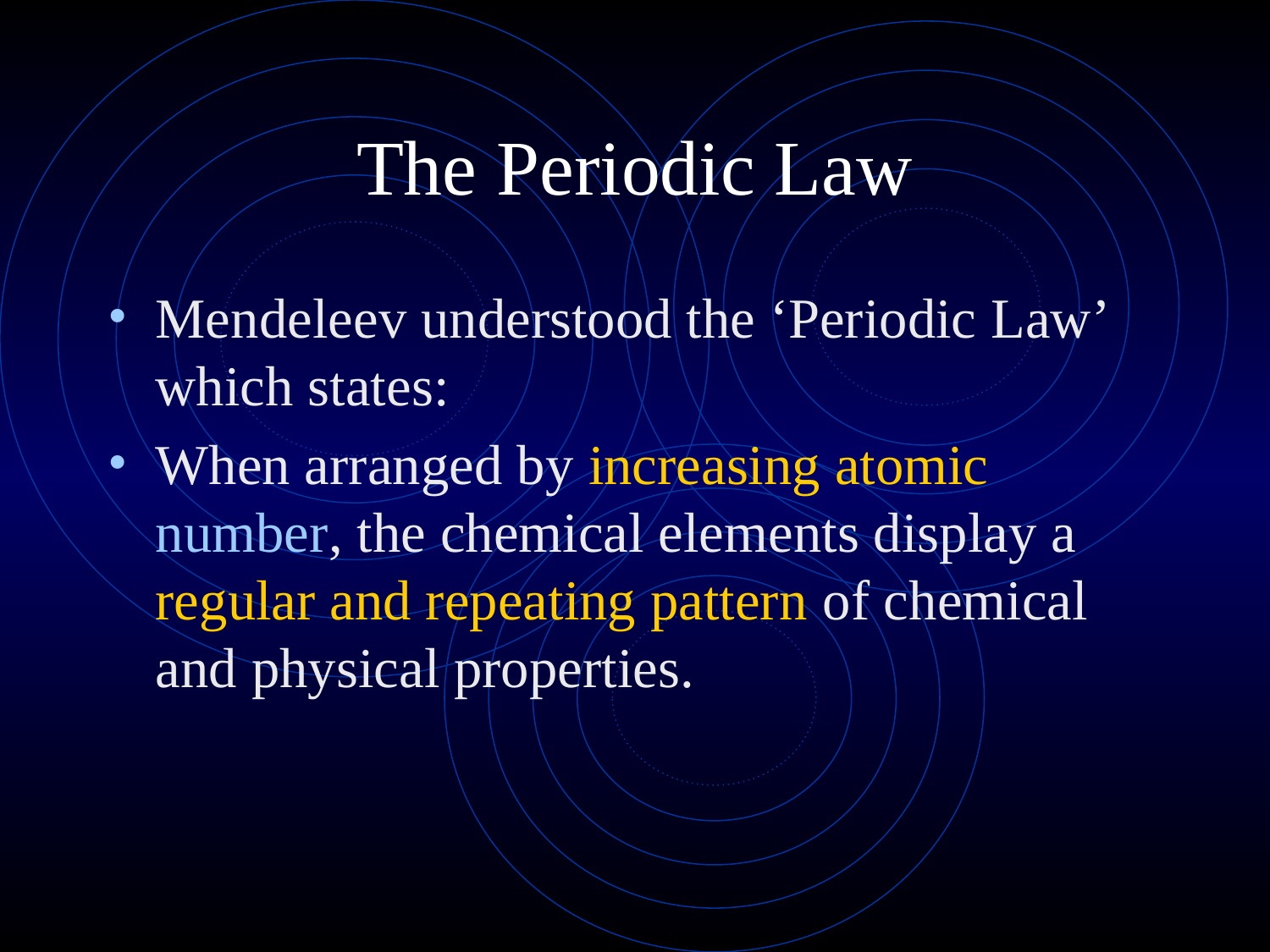

# The Periodic Law
Mendeleev understood the ‘Periodic Law’ which states:
When arranged by increasing atomic number, the chemical elements display a regular and repeating pattern of chemical and physical properties.